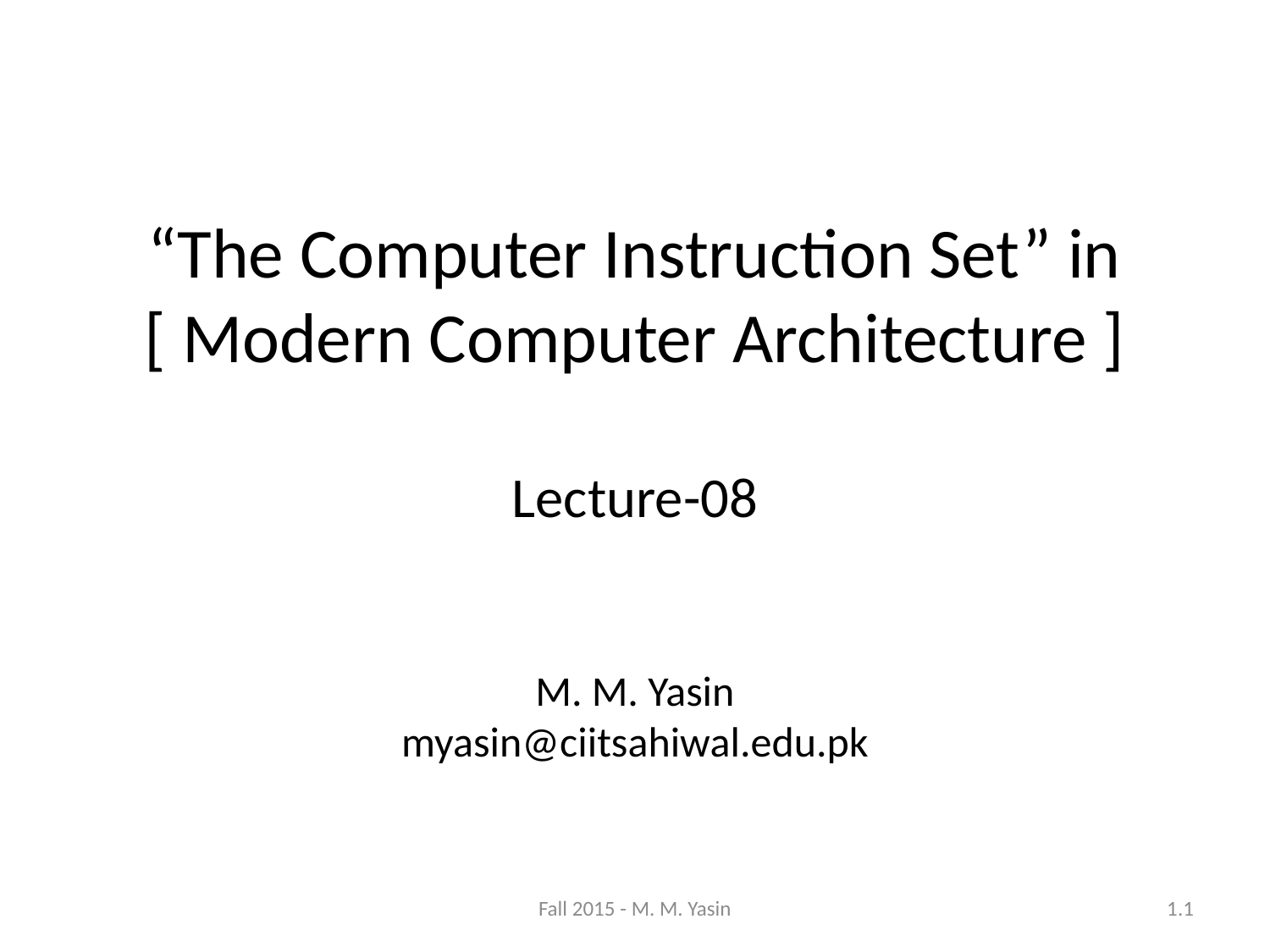

# “The Computer Instruction Set” in [ Modern Computer Architecture ] Lecture-08 M. M. Yasin myasin@ciitsahiwal.edu.pk
Fall 2015 - M. M. Yasin
1.1